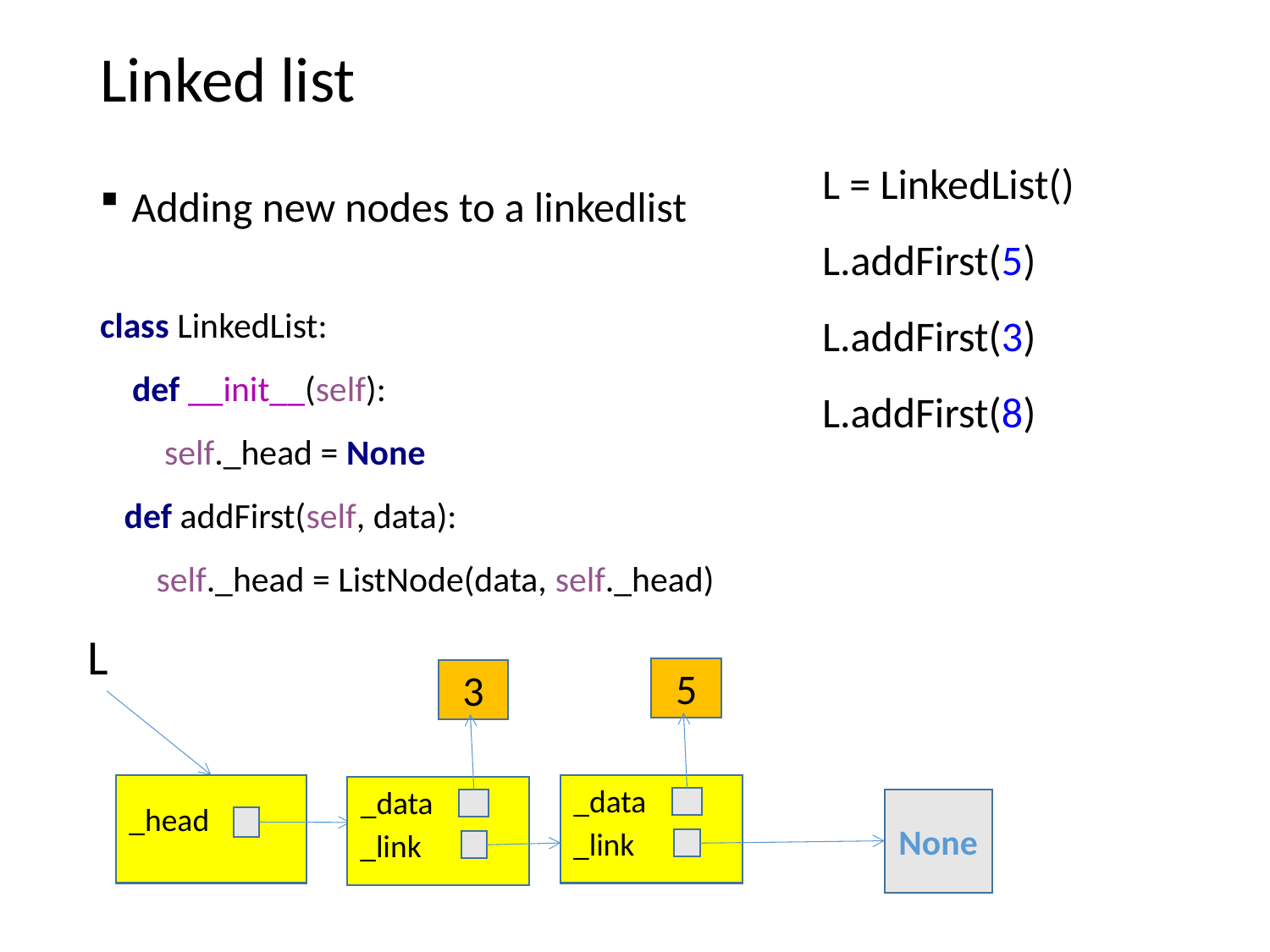

# Linked list
L = LinkedList()
L.addFirst(5)
L.addFirst(3)
L.addFirst(8)
Adding new nodes to a linkedlist

class LinkedList:
    def __init__(self):
        self._head = None
   def addFirst(self, data):
       self._head = ListNode(data, self._head)
L
5
3

_data

_data

None

_head

_link
_link